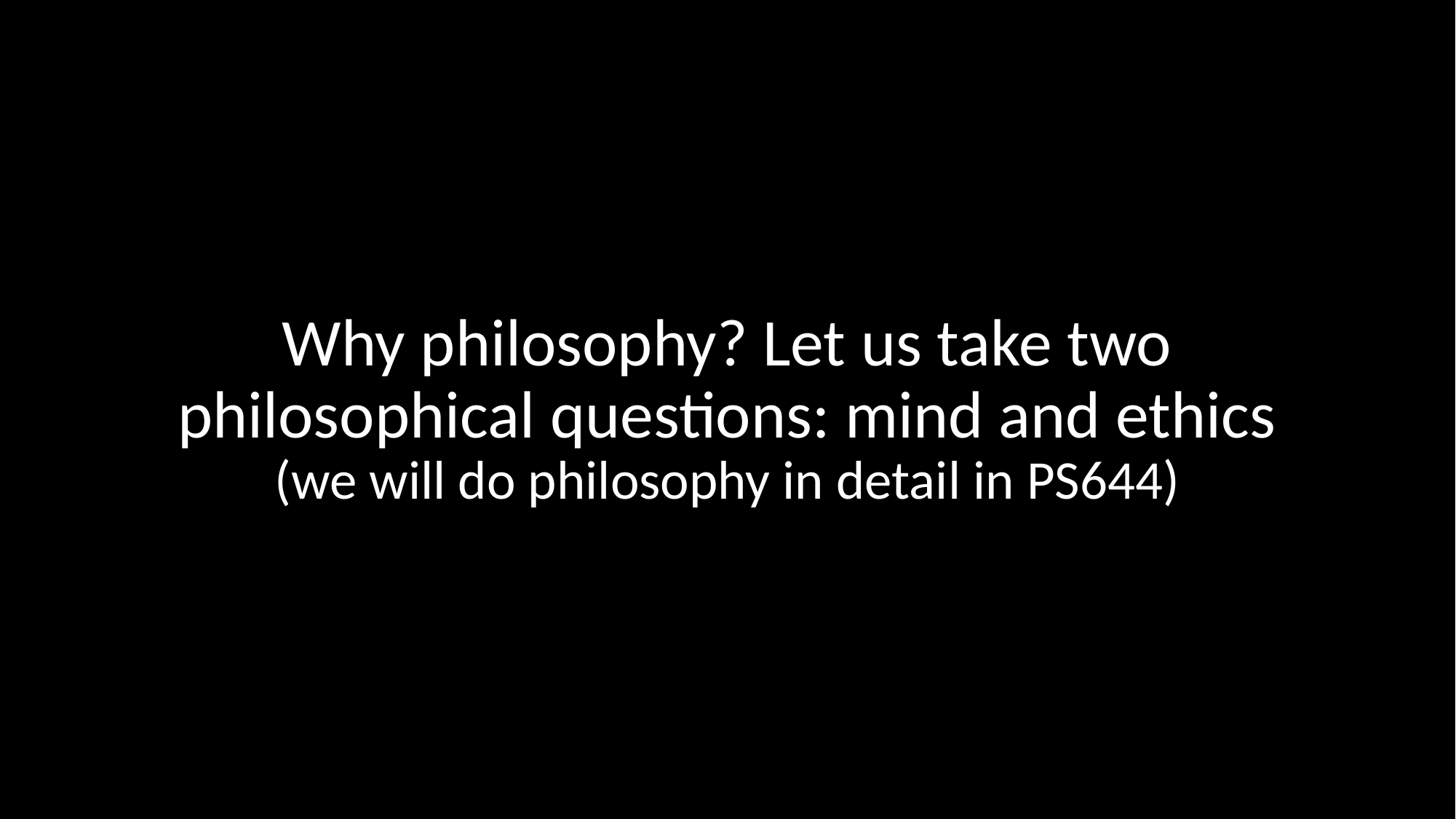

# Why philosophy? Let us take two philosophical questions: mind and ethics (we will do philosophy in detail in PS644)